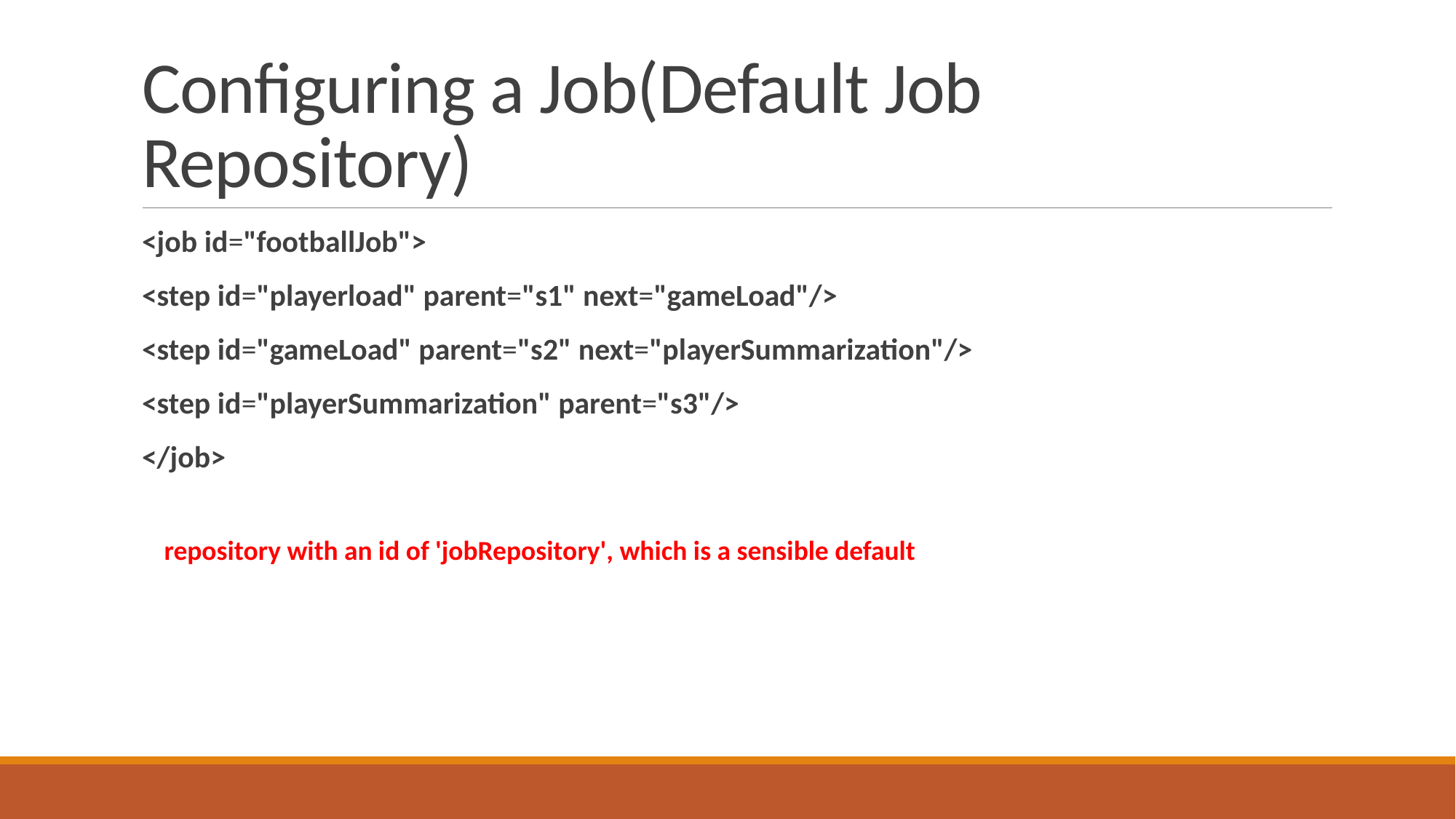

# Configuring a Job(Default Job Repository)
<job id="footballJob">
<step id="playerload" parent="s1" next="gameLoad"/>
<step id="gameLoad" parent="s2" next="playerSummarization"/>
<step id="playerSummarization" parent="s3"/>
</job>
repository with an id of 'jobRepository', which is a sensible default